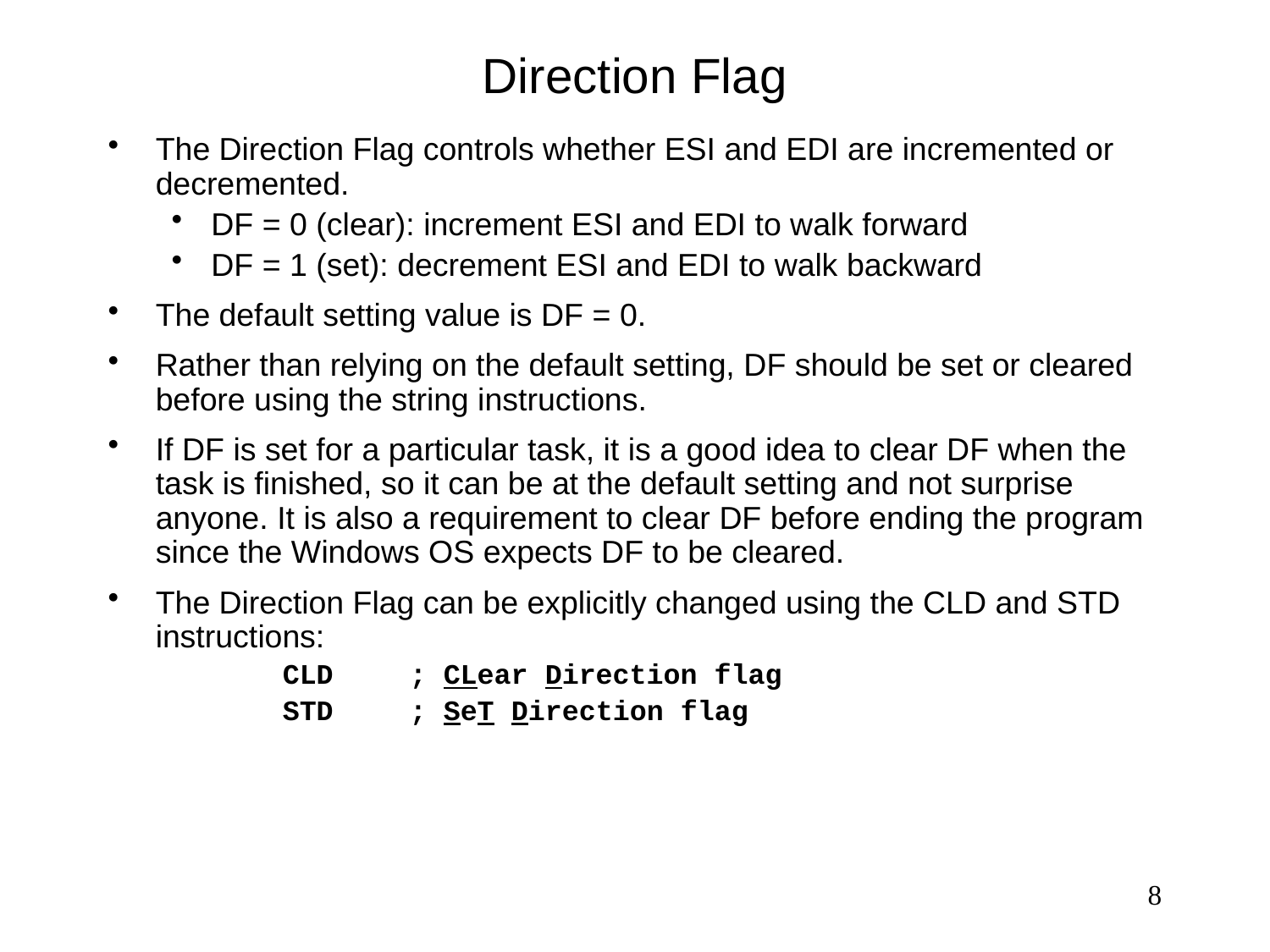

# Direction Flag
The Direction Flag controls whether ESI and EDI are incremented or decremented.
DF = 0 (clear): increment ESI and EDI to walk forward
DF = 1 (set): decrement ESI and EDI to walk backward
The default setting value is DF = 0.
Rather than relying on the default setting, DF should be set or cleared before using the string instructions.
If DF is set for a particular task, it is a good idea to clear DF when the task is finished, so it can be at the default setting and not surprise anyone. It is also a requirement to clear DF before ending the program since the Windows OS expects DF to be cleared.
The Direction Flag can be explicitly changed using the CLD and STD instructions:
		CLD 	; CLear Direction flag
		STD 	; SeT Direction flag
8